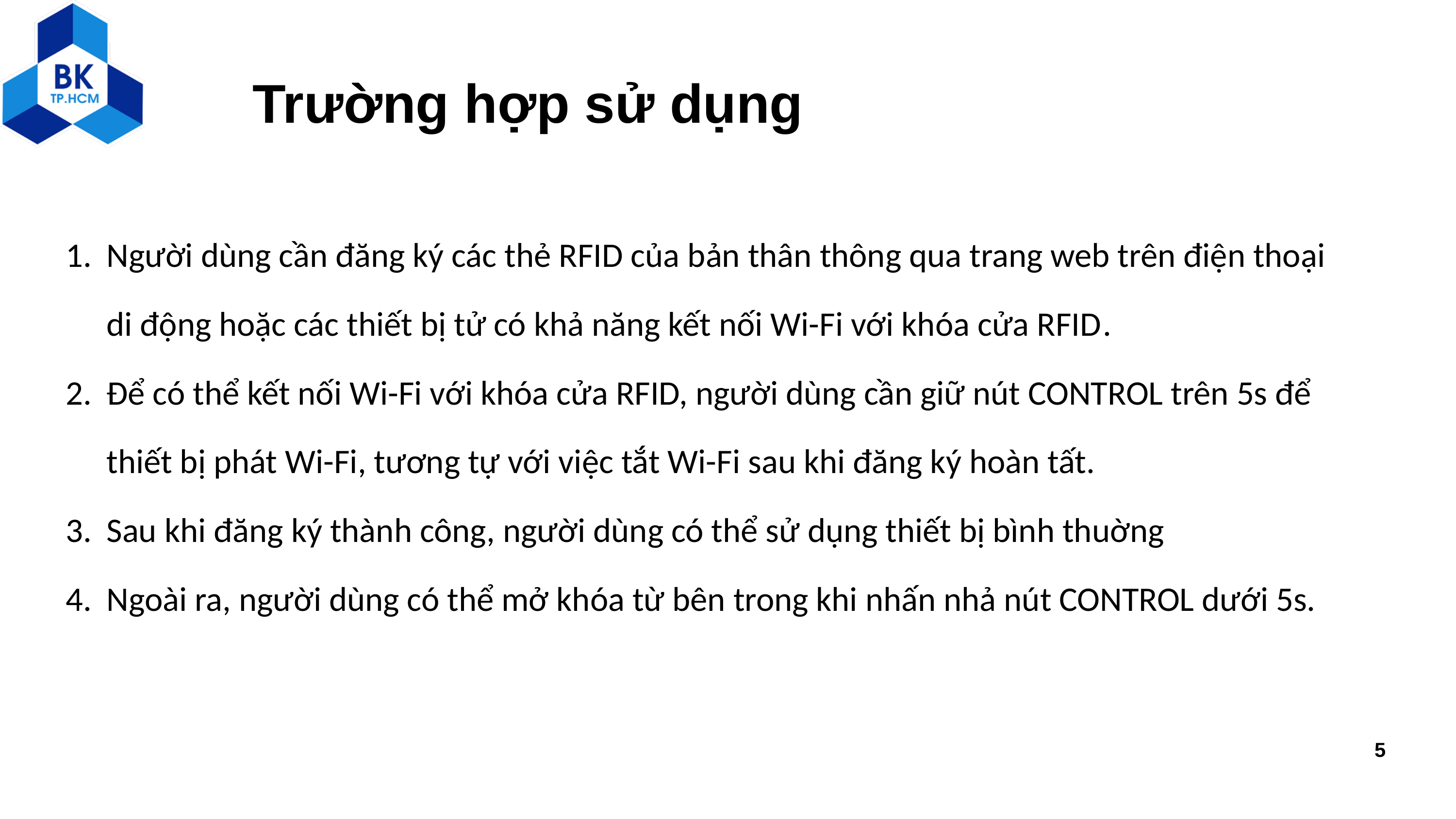

Trường hợp sử dụng
Người dùng cần đăng ký các thẻ RFID của bản thân thông qua trang web trên điện thoại di động hoặc các thiết bị tử có khả năng kết nối Wi-Fi với khóa cửa RFID.
Để có thể kết nối Wi-Fi với khóa cửa RFID, người dùng cần giữ nút CONTROL trên 5s để thiết bị phát Wi-Fi, tương tự với việc tắt Wi-Fi sau khi đăng ký hoàn tất.
Sau khi đăng ký thành công, người dùng có thể sử dụng thiết bị bình thuờng
Ngoài ra, người dùng có thể mở khóa từ bên trong khi nhấn nhả nút CONTROL dưới 5s.
5